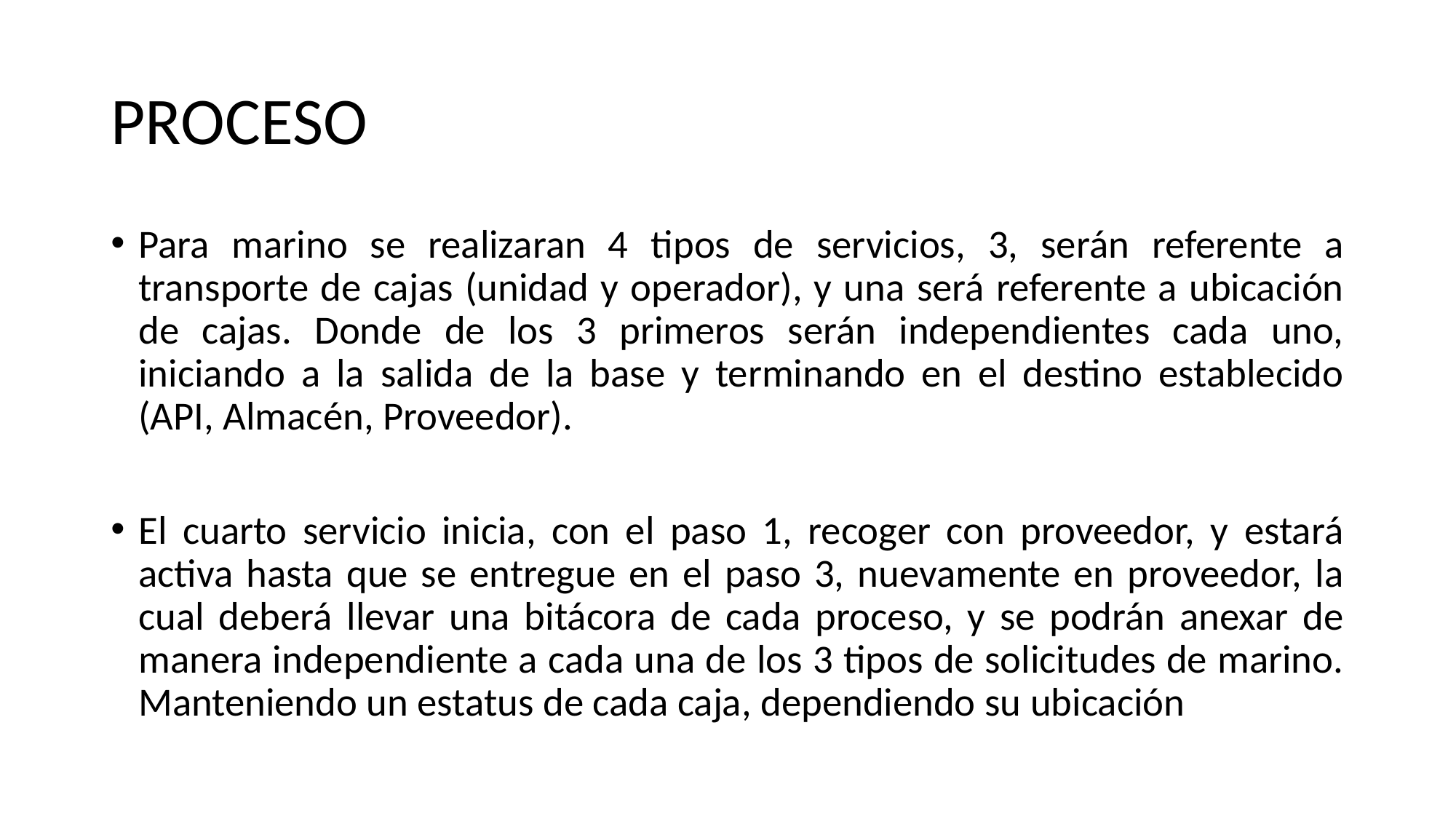

# PROCESO
Para marino se realizaran 4 tipos de servicios, 3, serán referente a transporte de cajas (unidad y operador), y una será referente a ubicación de cajas. Donde de los 3 primeros serán independientes cada uno, iniciando a la salida de la base y terminando en el destino establecido (API, Almacén, Proveedor).

El cuarto servicio inicia, con el paso 1, recoger con proveedor, y estará activa hasta que se entregue en el paso 3, nuevamente en proveedor, la cual deberá llevar una bitácora de cada proceso, y se podrán anexar de manera independiente a cada una de los 3 tipos de solicitudes de marino. Manteniendo un estatus de cada caja, dependiendo su ubicación